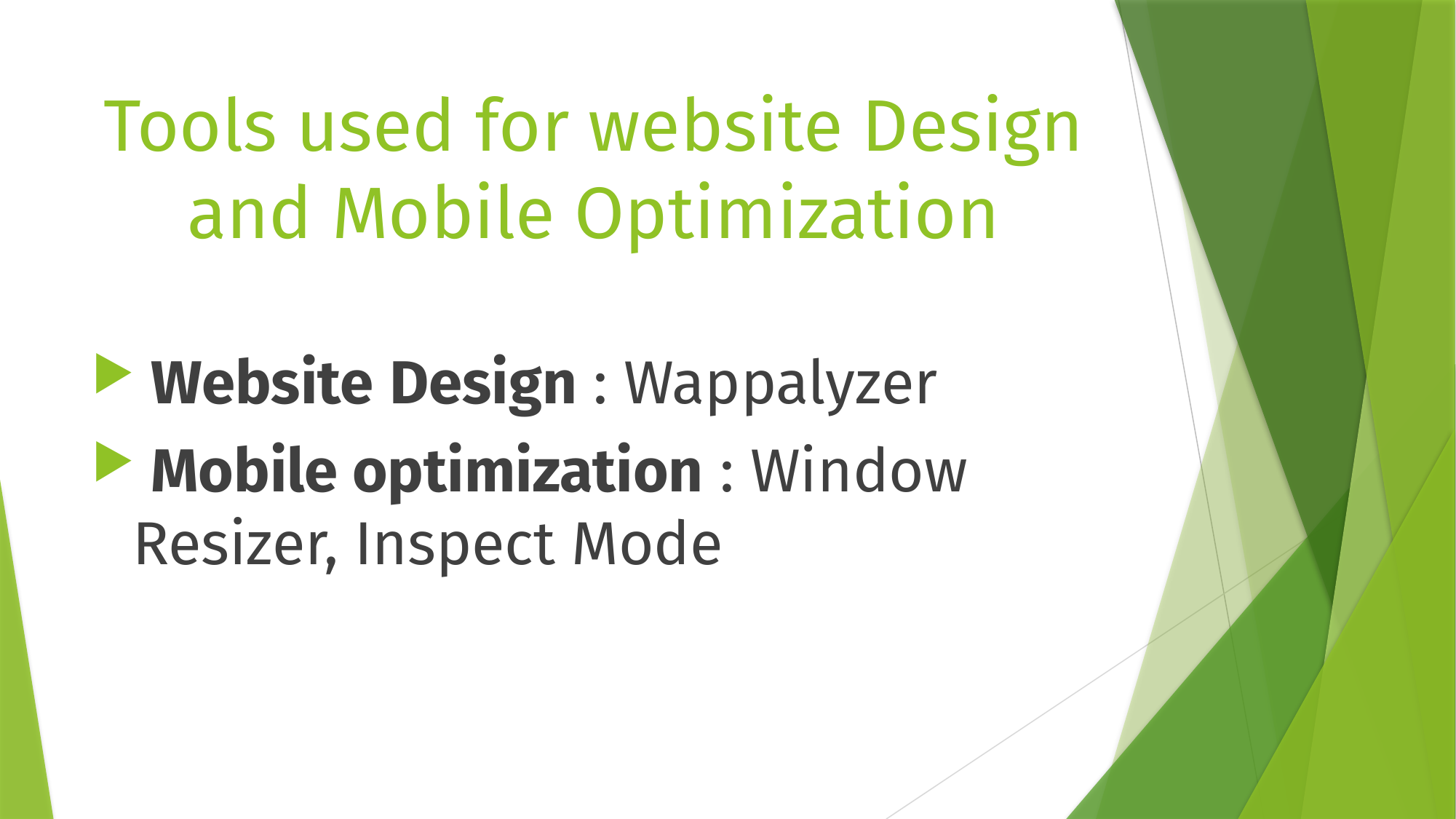

# Tools used for website Design and Mobile Optimization
 Website Design : Wappalyzer
 Mobile optimization : Window        Resizer, Inspect Mode